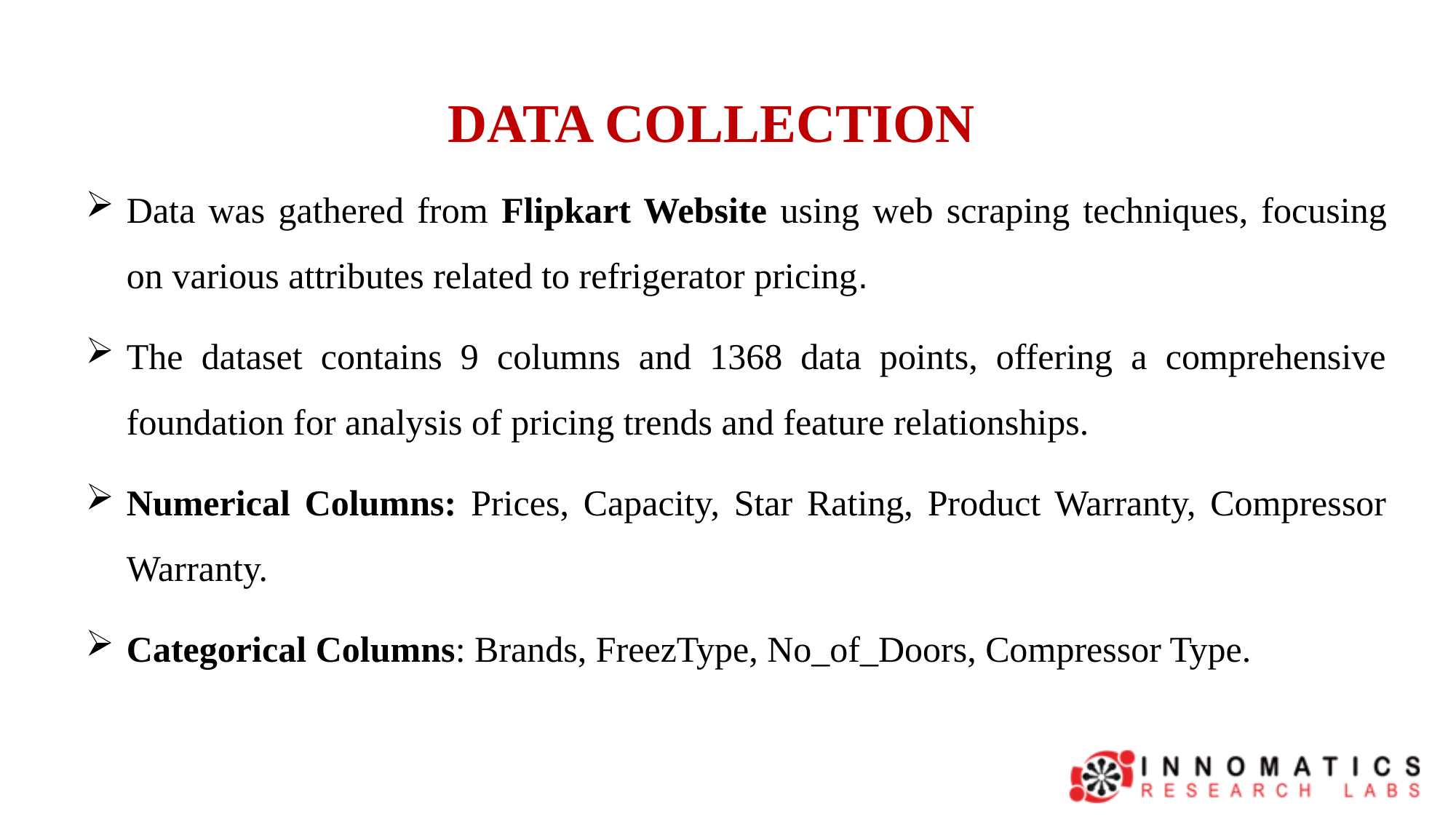

# DATA COLLECTION
Data was gathered from Flipkart Website using web scraping techniques, focusing on various attributes related to refrigerator pricing.
The dataset contains 9 columns and 1368 data points, offering a comprehensive foundation for analysis of pricing trends and feature relationships.
Numerical Columns: Prices, Capacity, Star Rating, Product Warranty, Compressor Warranty.
Categorical Columns: Brands, FreezType, No_of_Doors, Compressor Type.